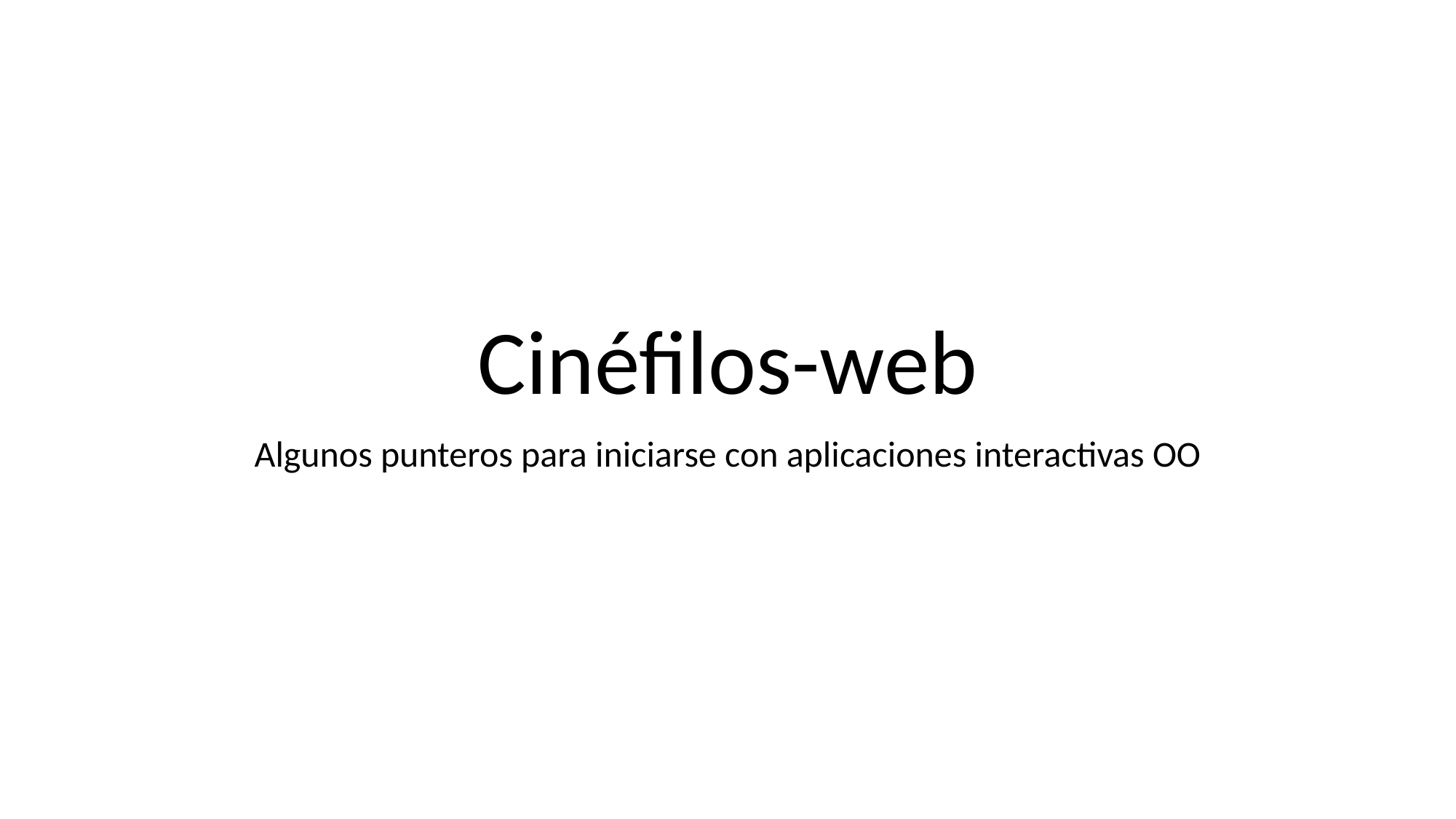

# Cinéfilos-web
Algunos punteros para iniciarse con aplicaciones interactivas OO